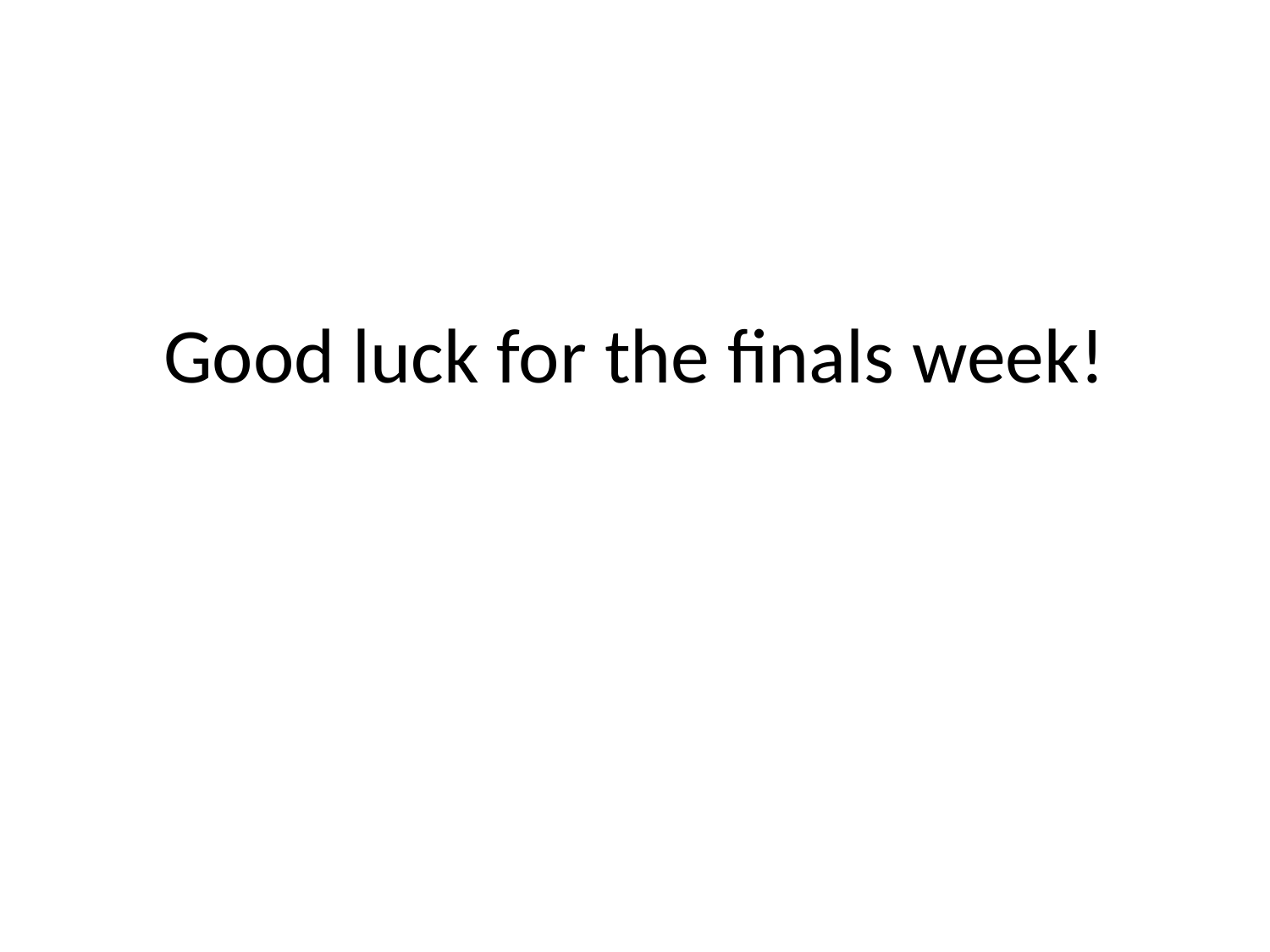

# Good luck for the finals week!